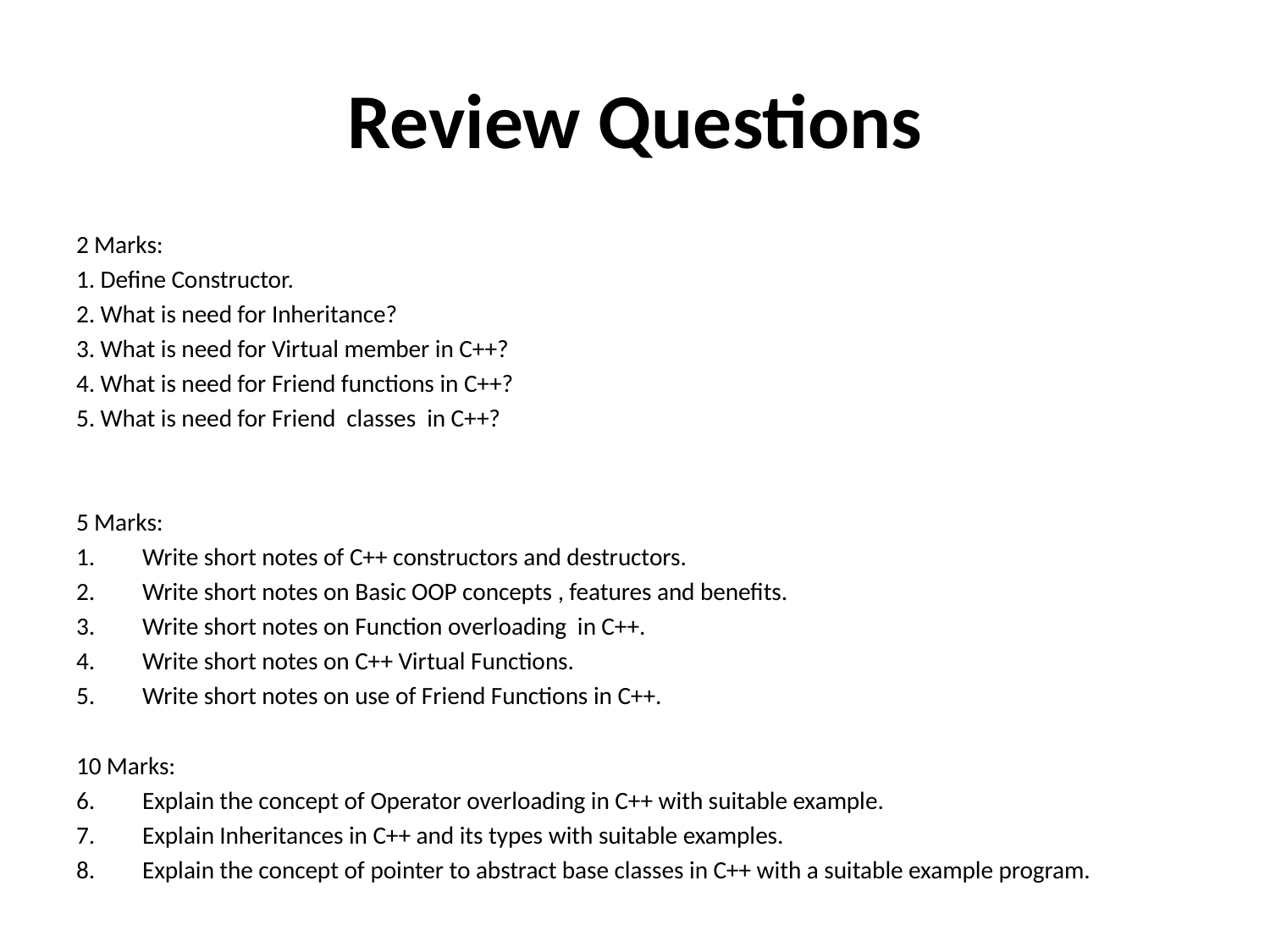

# Review Questions
2 Marks:
1. Define Constructor.
2. What is need for Inheritance?
3. What is need for Virtual member in C++?
4. What is need for Friend functions in C++?
5. What is need for Friend  classes  in C++?

5 Marks:
Write short notes of C++ constructors and destructors.
Write short notes on Basic OOP concepts , features and benefits.
Write short notes on Function overloading  in C++.
Write short notes on C++ Virtual Functions.
Write short notes on use of Friend Functions in C++.

10 Marks:
Explain the concept of Operator overloading in C++ with suitable example.
Explain Inheritances in C++ and its types with suitable examples.
Explain the concept of pointer to abstract base classes in C++ with a suitable example program.